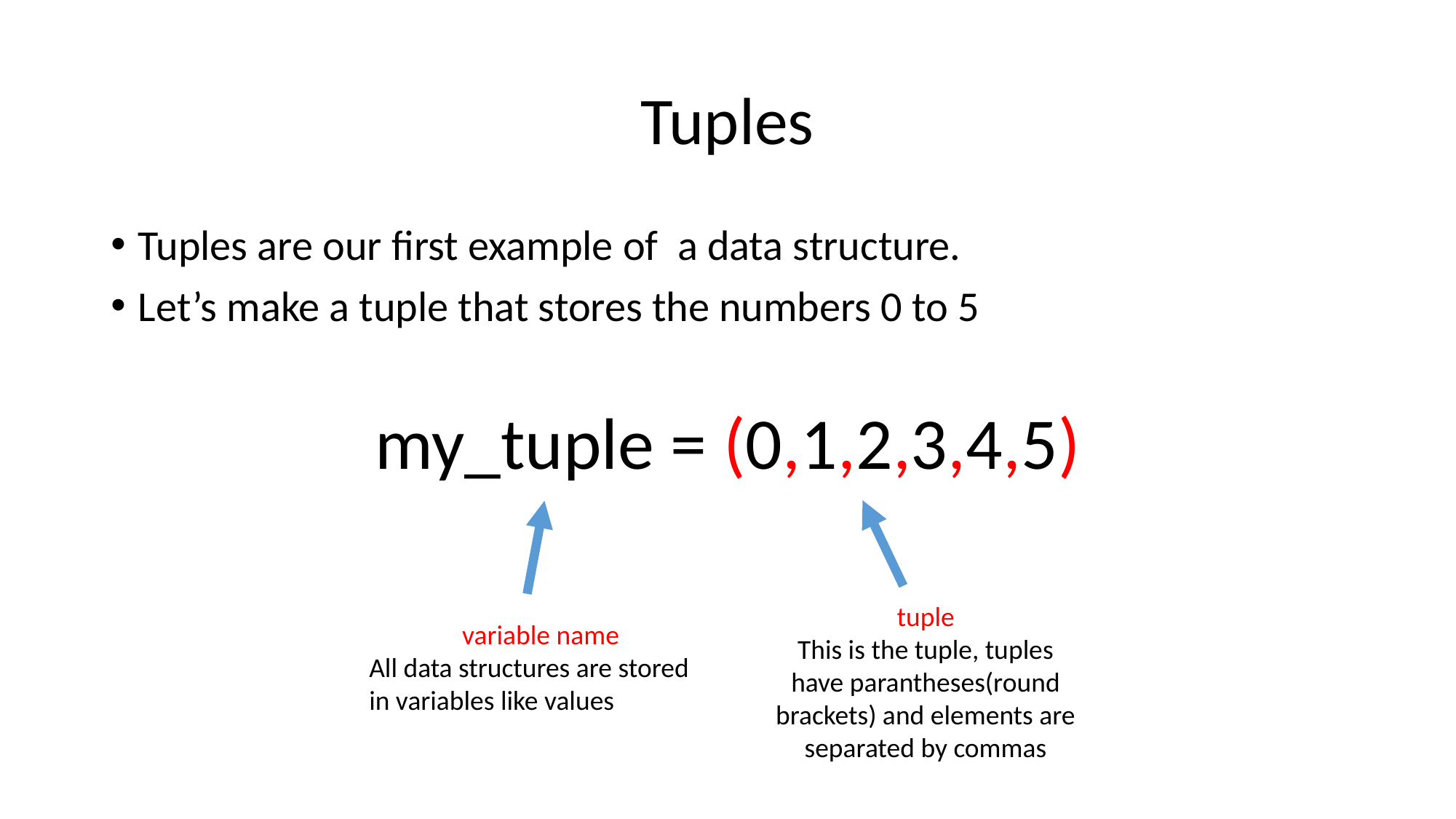

# Tuples
Tuples are our first example of  a data structure.
Let’s make a tuple that stores the numbers 0 to 5

my_tuple = (0,1,2,3,4,5)

tuple
This is the tuple, tuples have parantheses(round brackets) and elements are separated by commas
variable name
All data structures are stored in variables like values